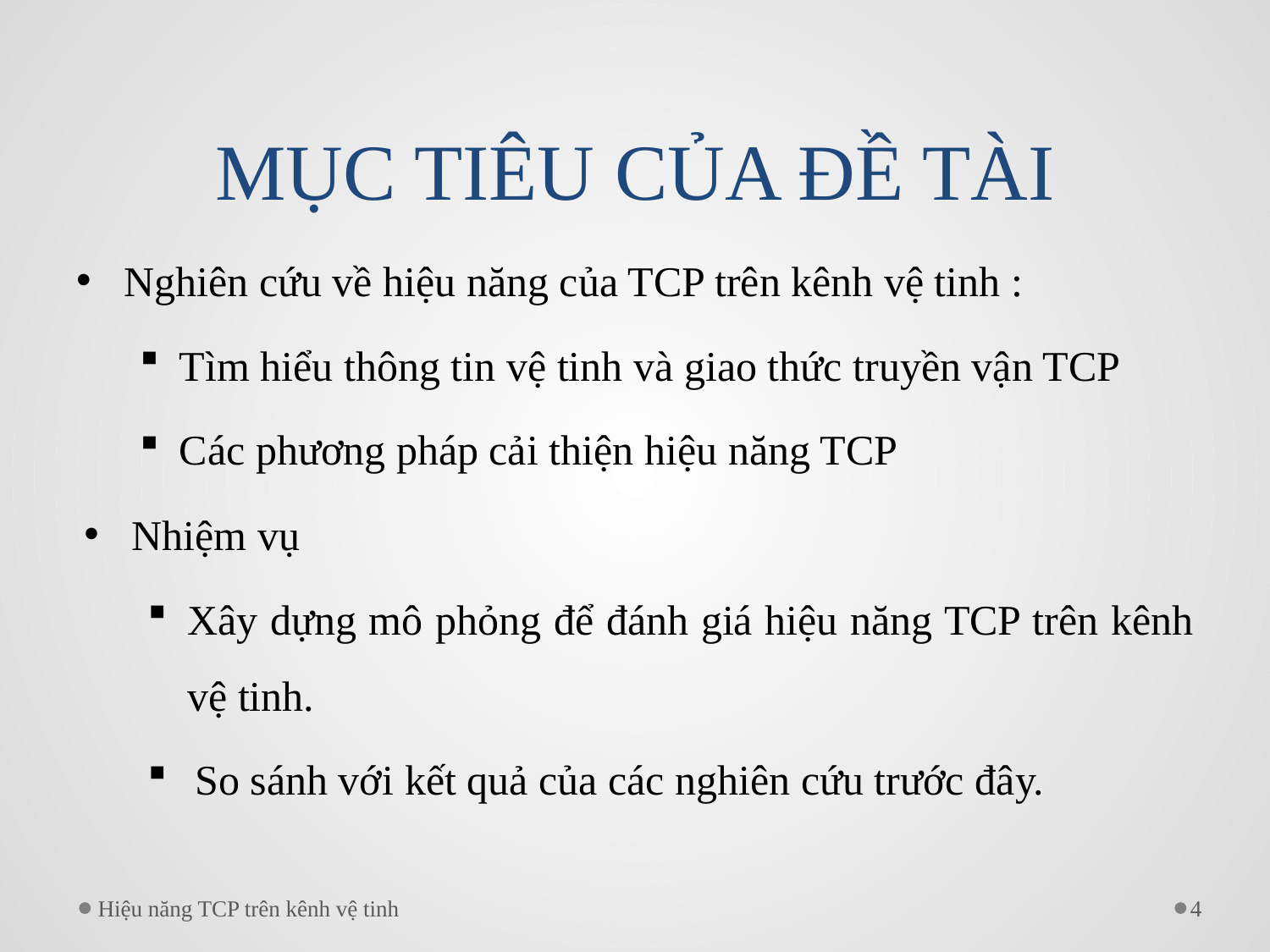

# MỤC TIÊU CỦA ĐỀ TÀI
Nghiên cứu về hiệu năng của TCP trên kênh vệ tinh :
Tìm hiểu thông tin vệ tinh và giao thức truyền vận TCP
Các phương pháp cải thiện hiệu năng TCP
Nhiệm vụ
Xây dựng mô phỏng để đánh giá hiệu năng TCP trên kênh vệ tinh.
So sánh với kết quả của các nghiên cứu trước đây.
Hiệu năng TCP trên kênh vệ tinh
4